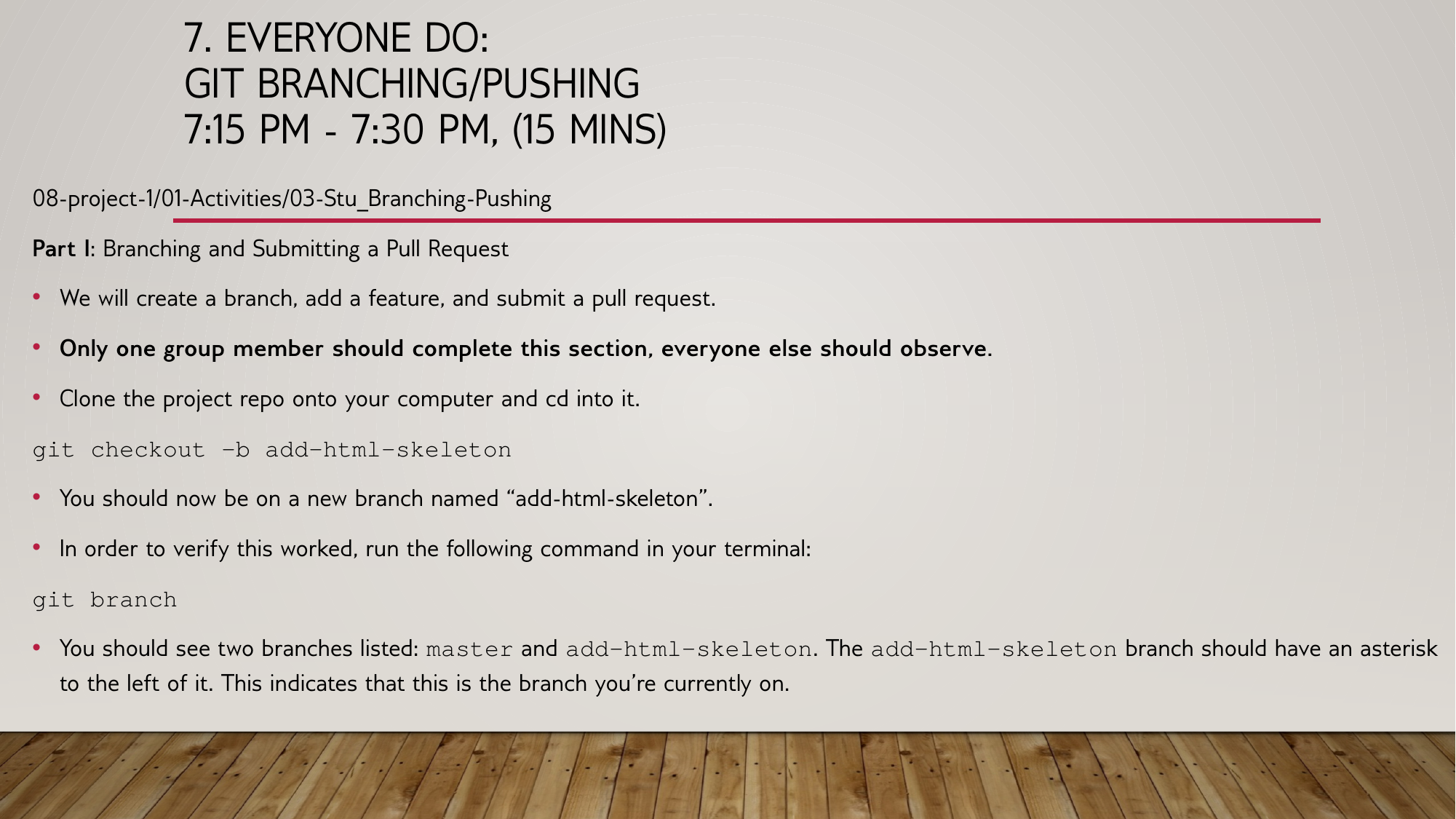

# 7. Everyone Do: Git Branching/Pushing 7:15 PM - 7:30 PM, (15 mins)
08-project-1/01-Activities/03-Stu_Branching-Pushing
Part I: Branching and Submitting a Pull Request
We will create a branch, add a feature, and submit a pull request.
Only one group member should complete this section, everyone else should observe.
Clone the project repo onto your computer and cd into it.
git checkout -b add-html-skeleton
You should now be on a new branch named “add-html-skeleton”.
In order to verify this worked, run the following command in your terminal:
git branch
You should see two branches listed: master and add-html-skeleton. The add-html-skeleton branch should have an asterisk to the left of it. This indicates that this is the branch you’re currently on.